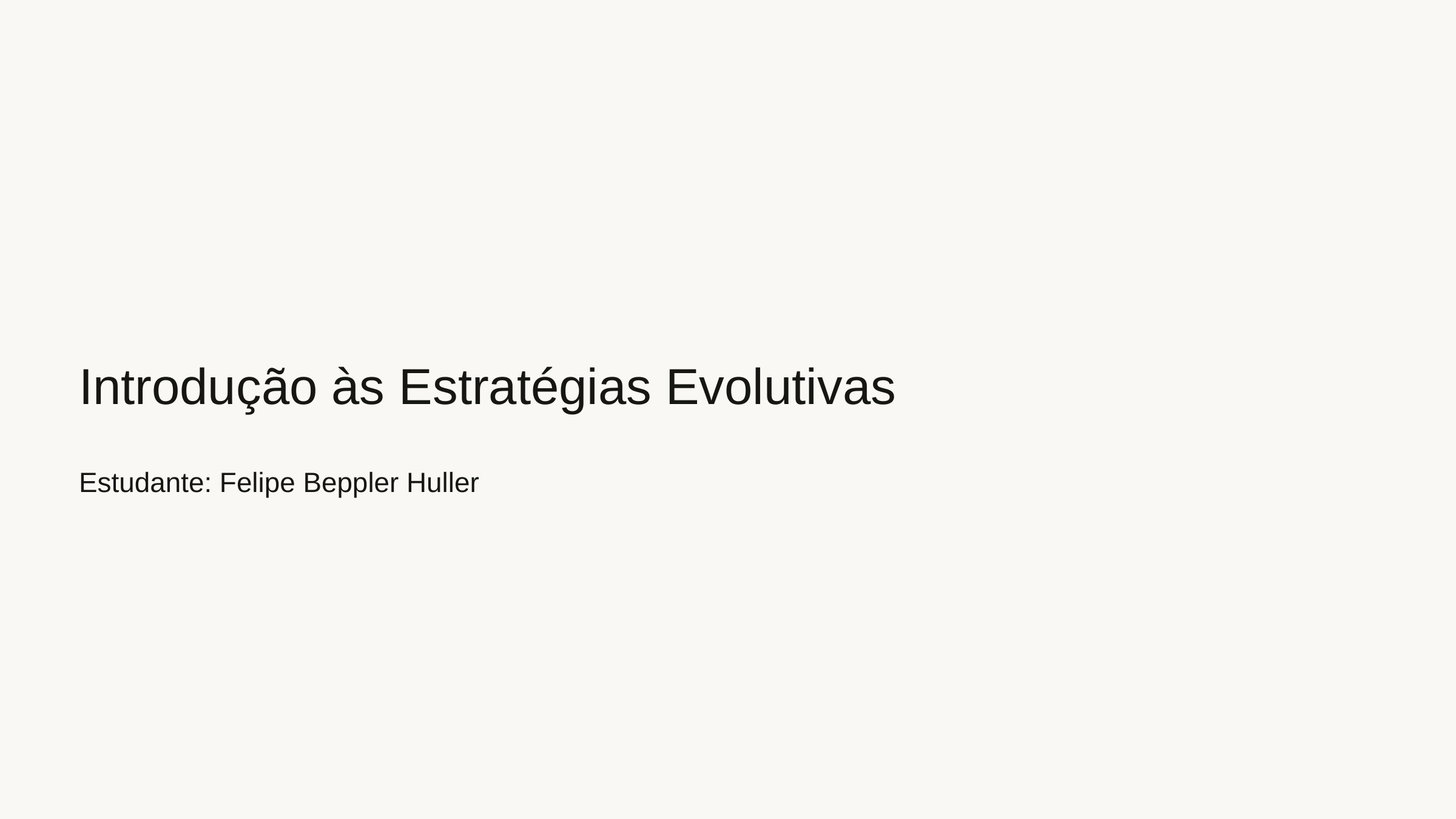

Introdução às Estratégias Evolutivas
Estudante: Felipe Beppler Huller